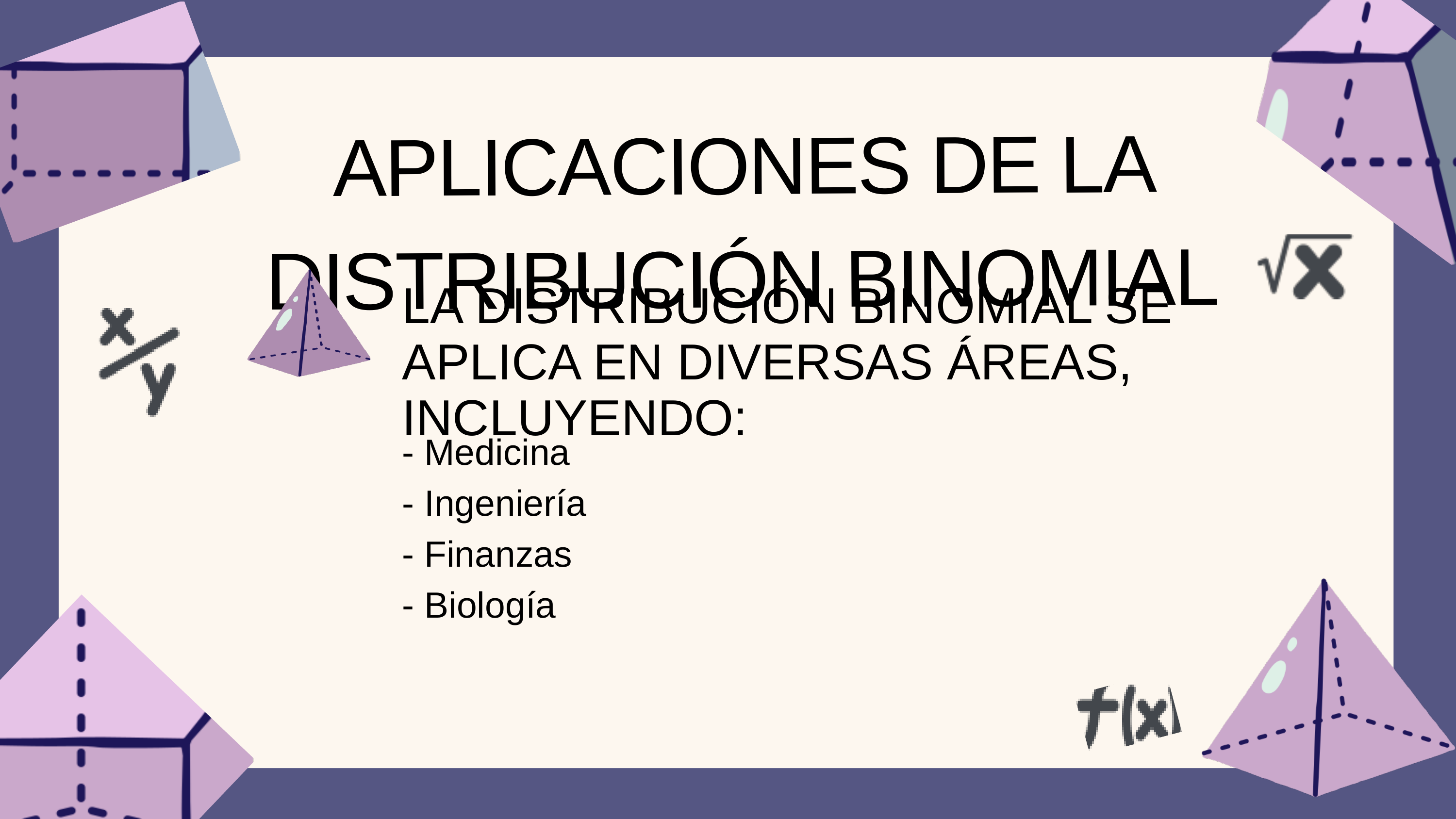

APLICACIONES DE LA DISTRIBUCIÓN BINOMIAL

LA DISTRIBUCIÓN BINOMIAL SE APLICA EN DIVERSAS ÁREAS, INCLUYENDO:

- Medicina
- Ingeniería
- Finanzas
- Biología